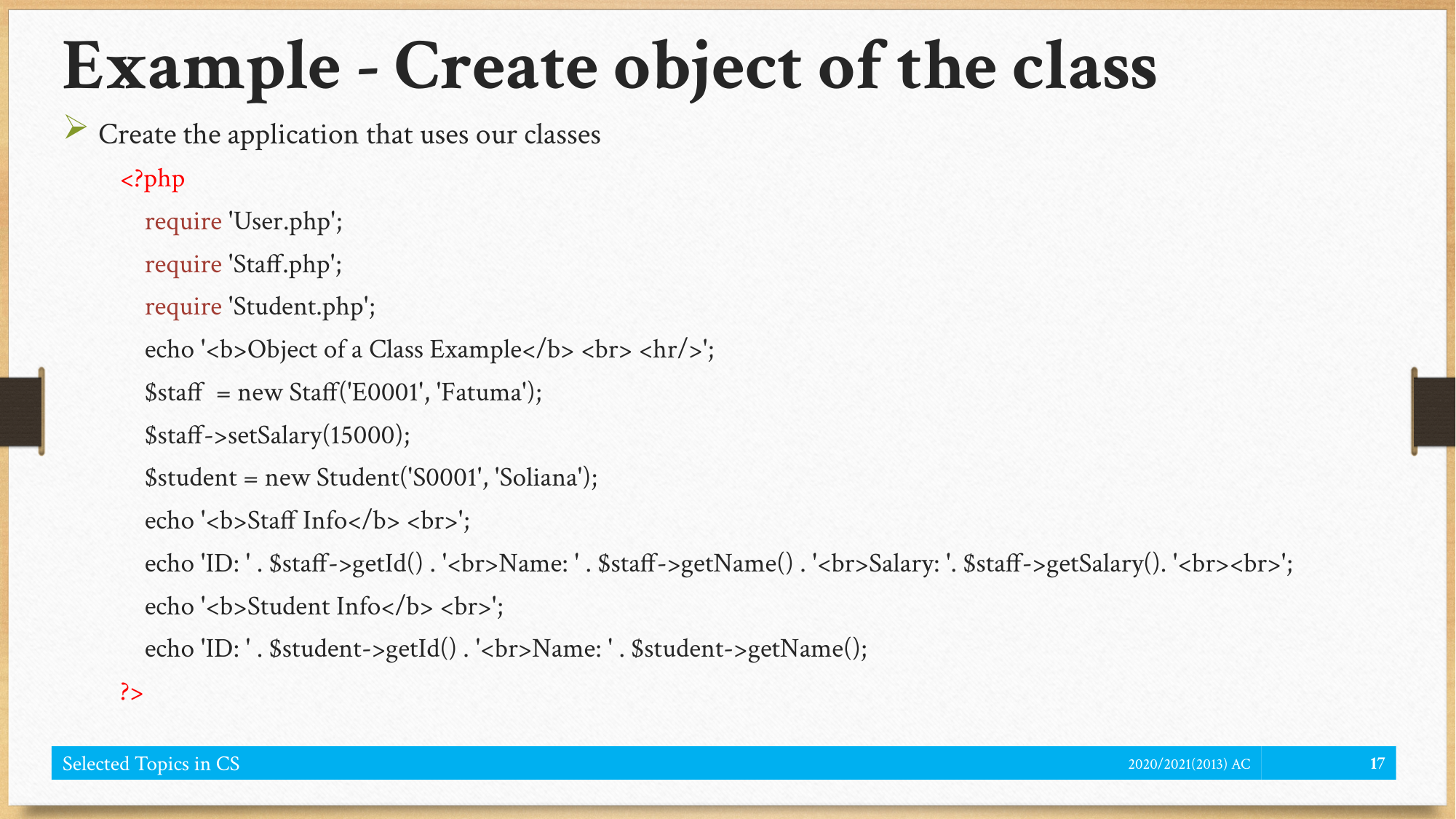

# Example - Create object of the class
Create the application that uses our classes
<?php
    require 'User.php';
    require 'Staff.php';
    require 'Student.php';
    echo '<b>Object of a Class Example</b> <br> <hr/>';
    $staff  = new Staff('E0001', 'Fatuma');
    $staff->setSalary(15000);
    $student = new Student('S0001', 'Soliana');
    echo '<b>Staff Info</b> <br>';
    echo 'ID: ' . $staff->getId() . '<br>Name: ' . $staff->getName() . '<br>Salary: '. $staff->getSalary(). '<br><br>';
    echo '<b>Student Info</b> <br>';
    echo 'ID: ' . $student->getId() . '<br>Name: ' . $student->getName();
?>
Selected Topics in CS
2020/2021(2013) AC
17